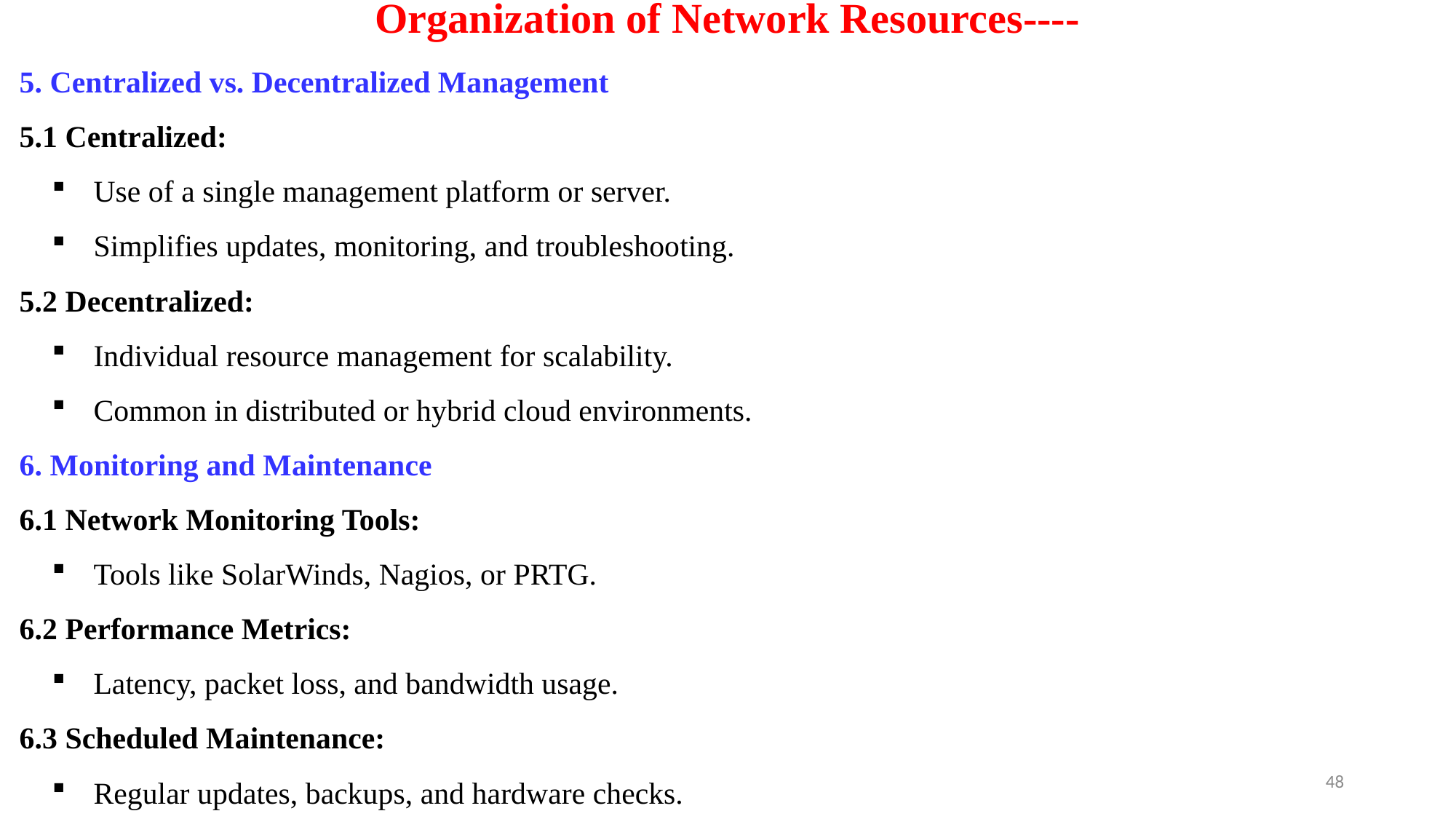

# Organization of Network Resources----
5. Centralized vs. Decentralized Management
5.1 Centralized:
Use of a single management platform or server.
Simplifies updates, monitoring, and troubleshooting.
5.2 Decentralized:
Individual resource management for scalability.
Common in distributed or hybrid cloud environments.
6. Monitoring and Maintenance
6.1 Network Monitoring Tools:
Tools like SolarWinds, Nagios, or PRTG.
6.2 Performance Metrics:
Latency, packet loss, and bandwidth usage.
6.3 Scheduled Maintenance:
Regular updates, backups, and hardware checks.
48